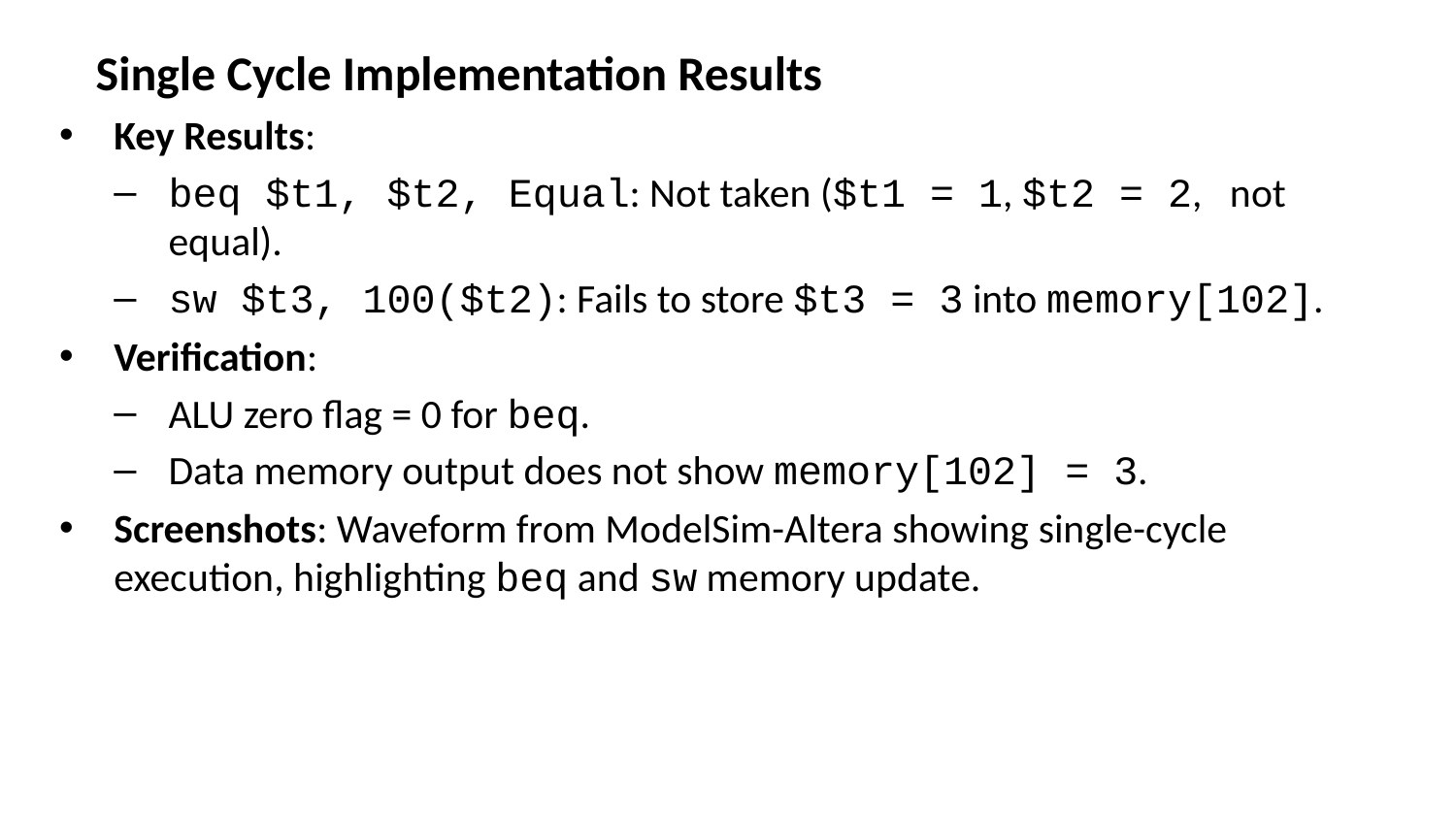

# Single Cycle Implementation Results
Key Results:
beq $t1, $t2, Equal: Not taken ($t1 = 1, $t2 = 2,   not equal).
sw $t3, 100($t2): Fails to store $t3 = 3 into memory[102].
Verification:
ALU zero flag = 0 for beq.
Data memory output does not show memory[102] = 3.
Screenshots: Waveform from ModelSim-Altera showing single-cycle execution, highlighting beq and sw memory update.